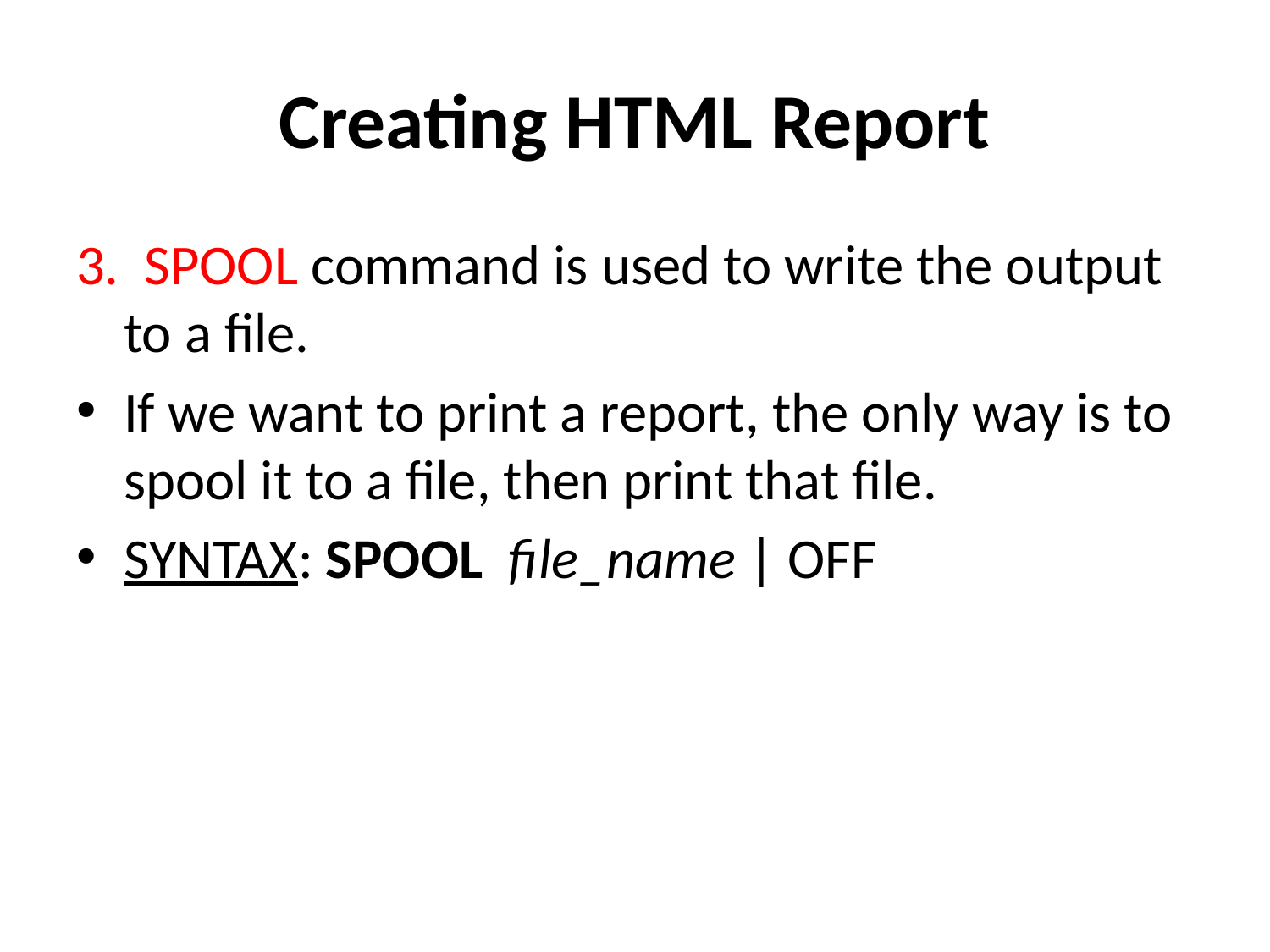

# Creating HTML Report
3.  SPOOL command is used to write the output to a file.
If we want to print a report, the only way is to spool it to a file, then print that file.
SYNTAX: SPOOL  file_name | OFF